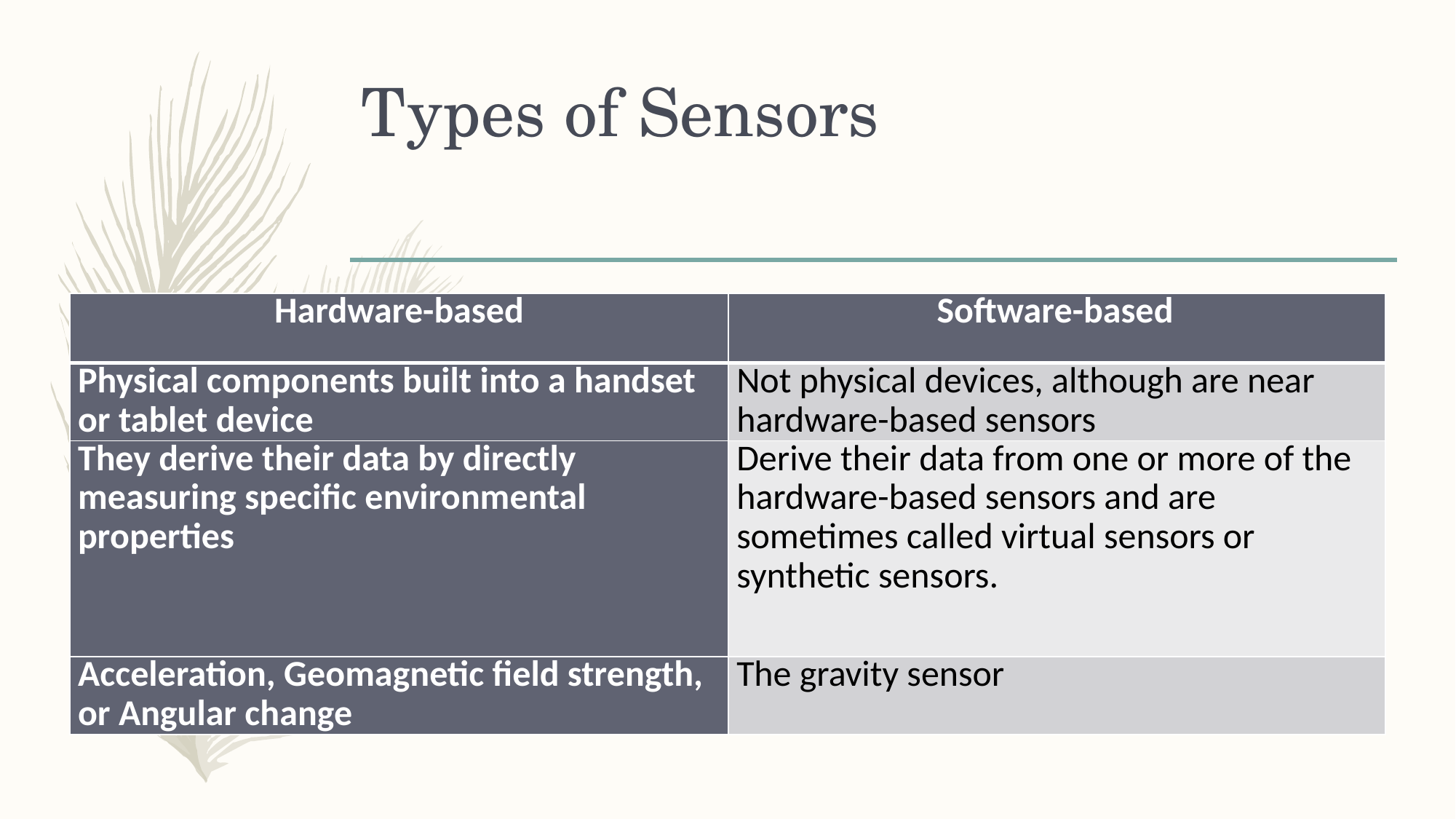

# Types of Sensors
| Hardware-based | Software-based |
| --- | --- |
| Physical components built into a handset or tablet device | Not physical devices, although are near hardware-based sensors |
| They derive their data by directly measuring specific environmental properties | Derive their data from one or more of the hardware-based sensors and are sometimes called virtual sensors or synthetic sensors. |
| Acceleration, Geomagnetic field strength, or Angular change | The gravity sensor |